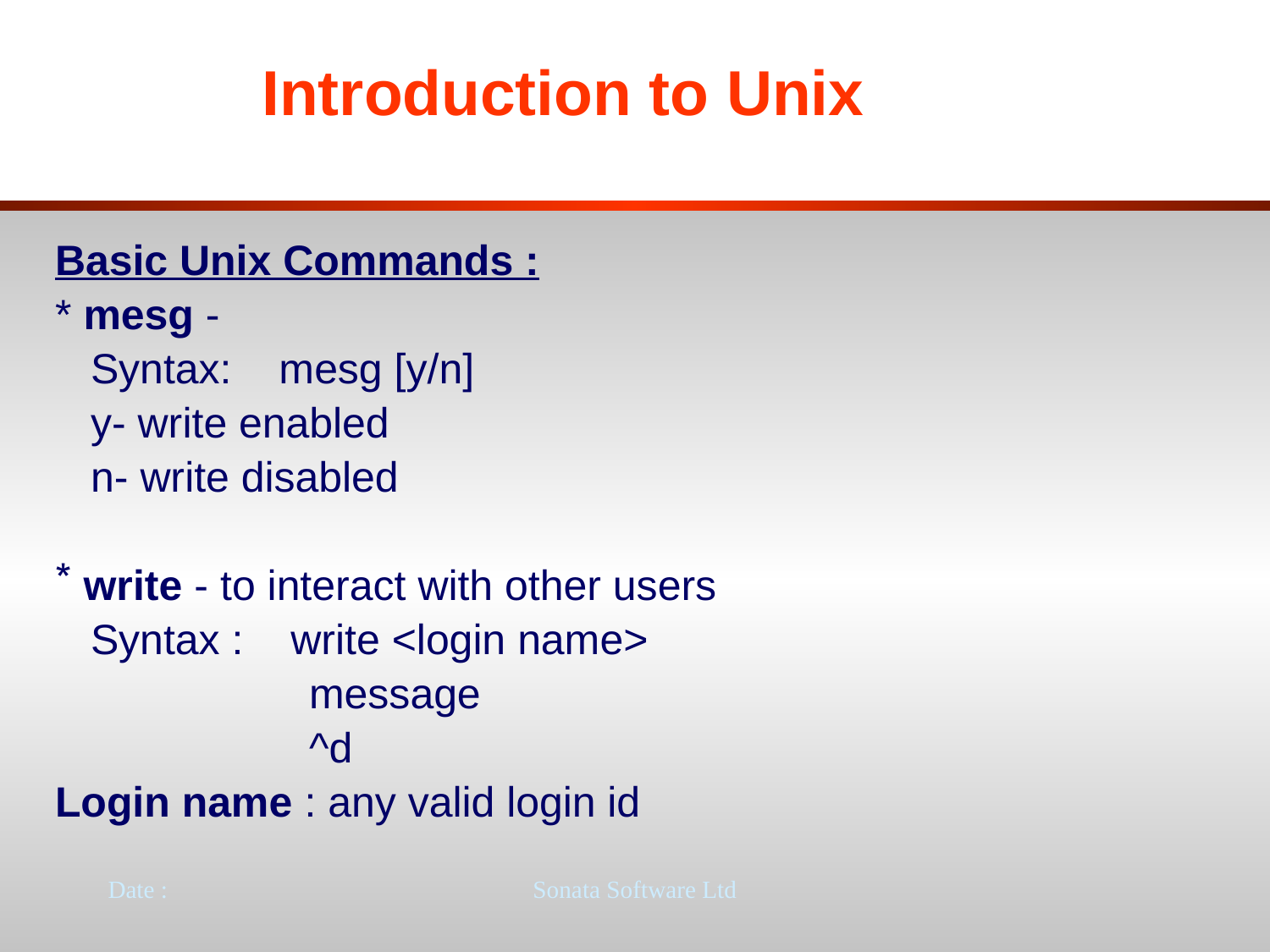

# Introduction to Unix
Basic Unix Commands :
* mesg -
   Syntax:    mesg [y/n]
   y- write enabled
   n- write disabled

 write - to interact with other users
   Syntax :    write <login name>
    		message
    		^d
Login name : any valid login id

Date :
Sonata Software Ltd